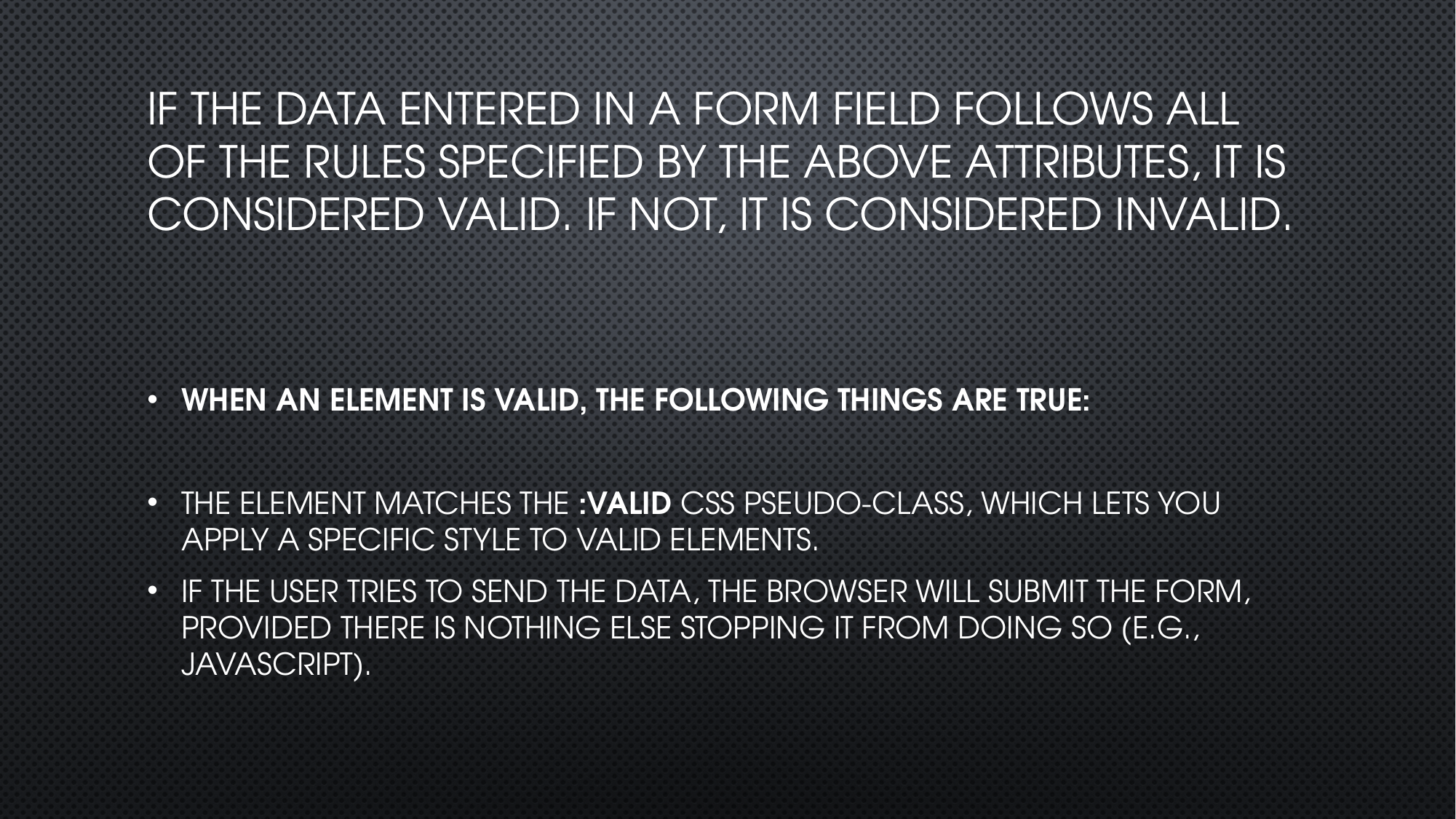

# If the data entered in a form field follows all of the rules specified by the above attributes, it is considered valid. If not, it is considered invalid.

When an element is valid, the following things are true:

The element matches the :valid CSS pseudo-class, which lets you apply a specific style to valid elements.
If the user tries to send the data, the browser will submit the form, provided there is nothing else stopping it from doing so (e.g., JavaScript).